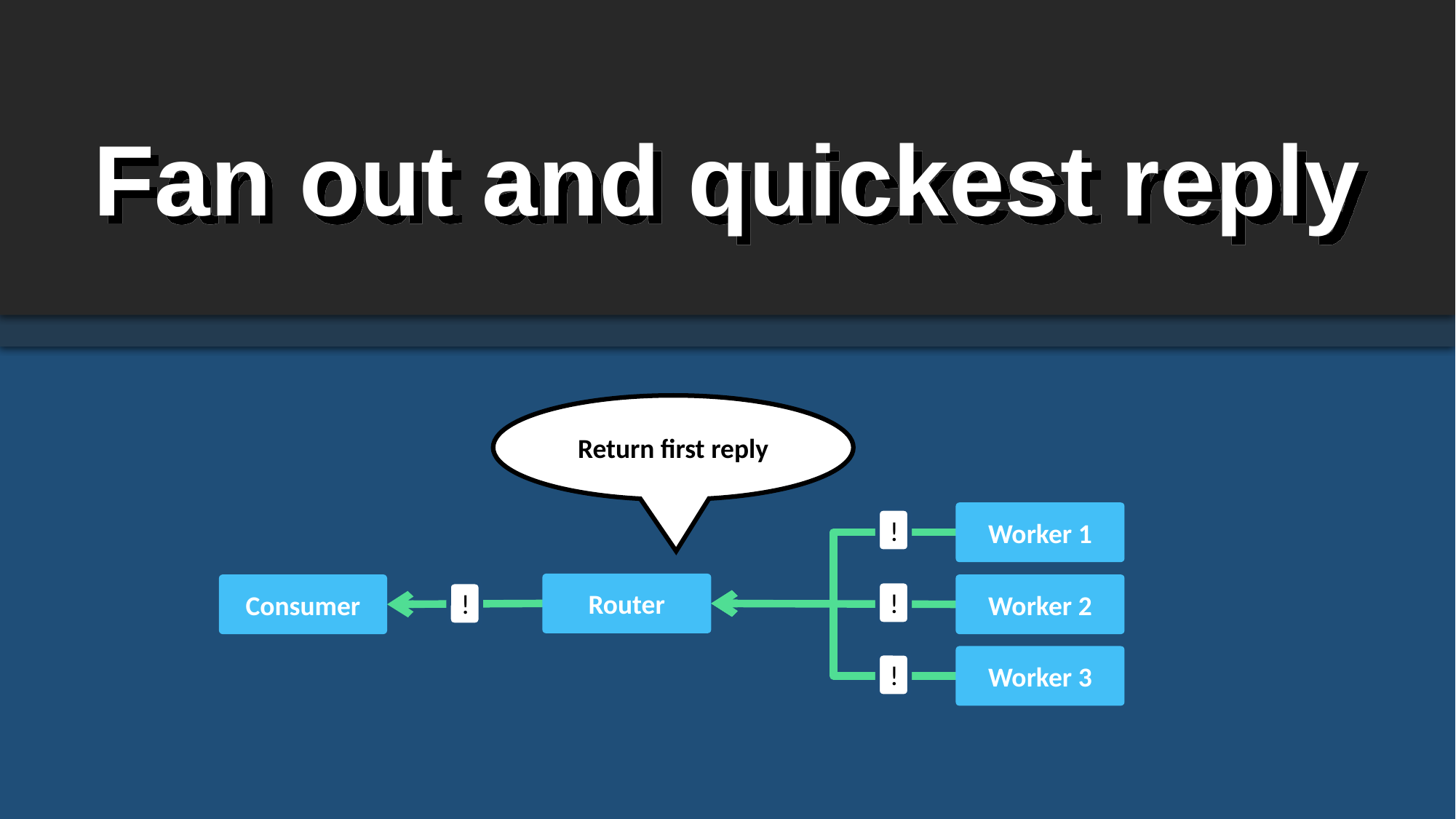

Fan out and quickest reply

Return first reply
Worker 1
!
Router
Consumer
Worker 2
!
!
Worker 3
!